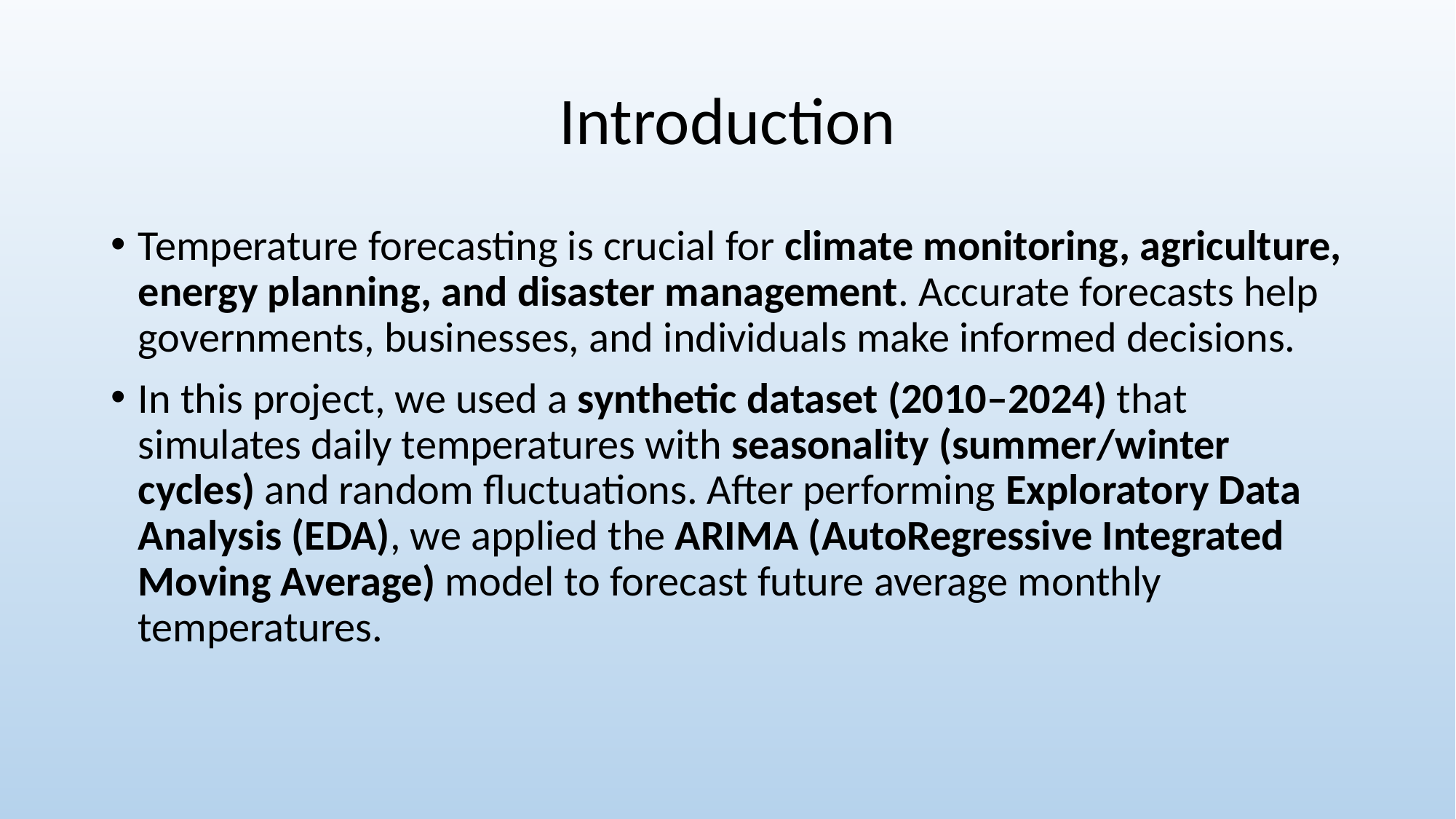

# Introduction
Temperature forecasting is crucial for climate monitoring, agriculture, energy planning, and disaster management. Accurate forecasts help governments, businesses, and individuals make informed decisions.
In this project, we used a synthetic dataset (2010–2024) that simulates daily temperatures with seasonality (summer/winter cycles) and random fluctuations. After performing Exploratory Data Analysis (EDA), we applied the ARIMA (AutoRegressive Integrated Moving Average) model to forecast future average monthly temperatures.